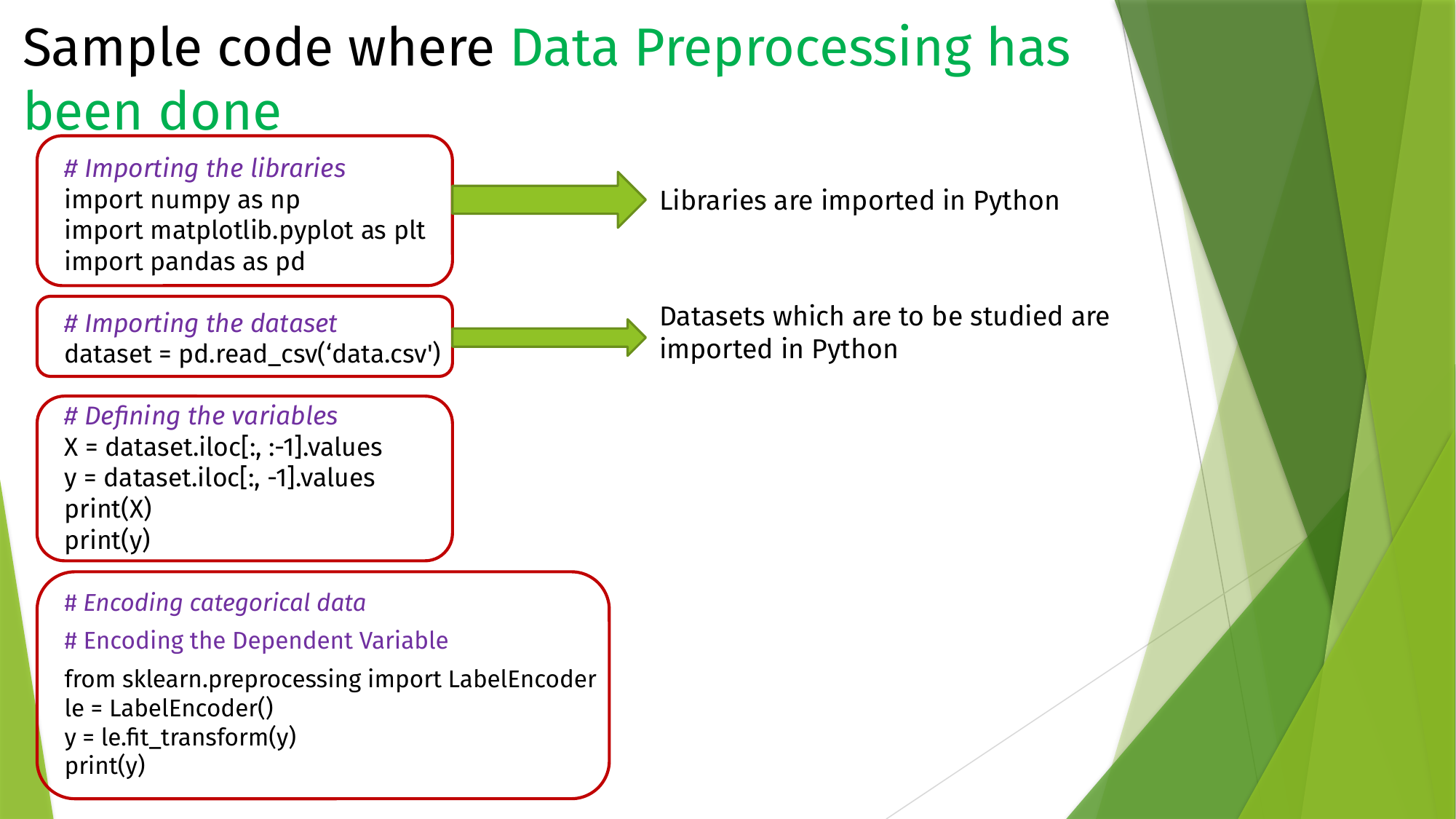

# Sample code where Data Preprocessing has been done

Libraries are imported in Python

# Importing the libraries
import numpy as np
import matplotlib.pyplot as plt
import pandas as pd

# Importing the dataset
dataset = pd.read_csv(‘data.csv')

# Defining the variables
X = dataset.iloc[:, :-1].values
y = dataset.iloc[:, -1].values
print(X)
print(y)

# Encoding categorical data

# Encoding the Dependent Variable

from sklearn.preprocessing import LabelEncoder
le = LabelEncoder()
y = le.fit_transform(y)
print(y)
Datasets which are to be studied are imported in Python